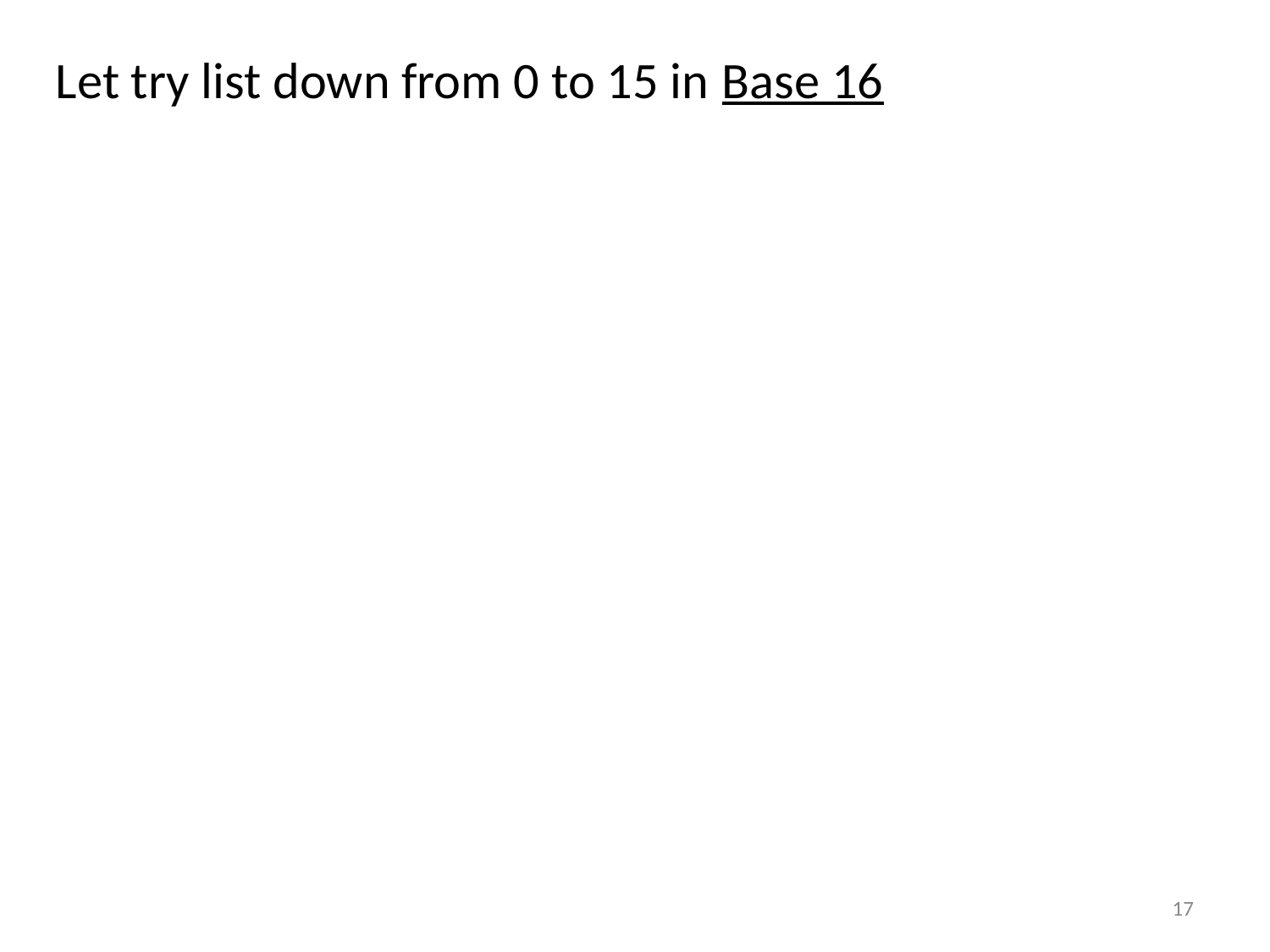

Let try list down from 0 to 15 in Base 16

17